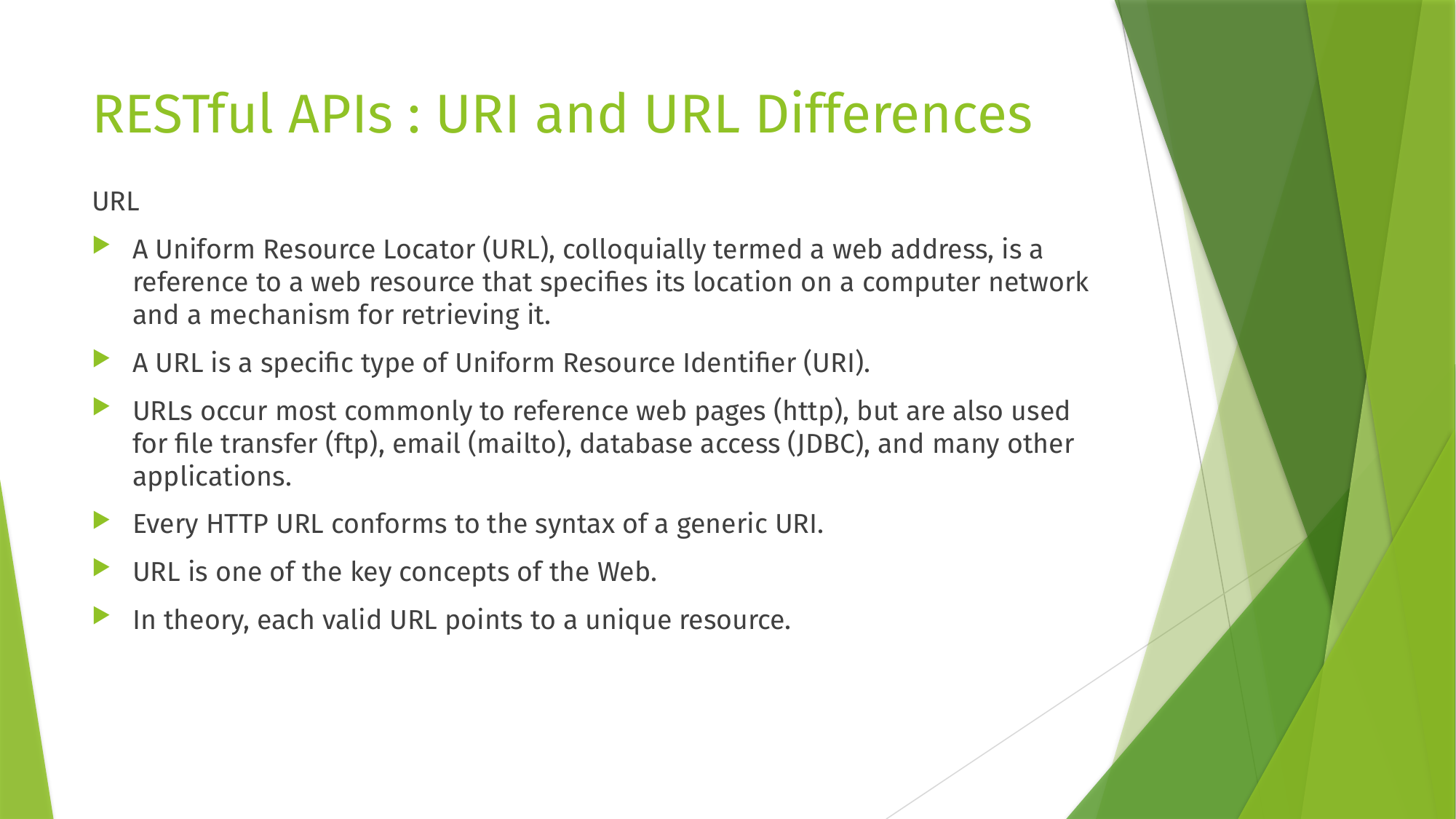

# RESTful APIs : URI and URL Differences
URL
A Uniform Resource Locator (URL), colloquially termed a web address, is a reference to a web resource that specifies its location on a computer network and a mechanism for retrieving it.
A URL is a specific type of Uniform Resource Identifier (URI).
URLs occur most commonly to reference web pages (http), but are also used for file transfer (ftp), email (mailto), database access (JDBC), and many other applications.
Every HTTP URL conforms to the syntax of a generic URI.
URL is one of the key concepts of the Web.
In theory, each valid URL points to a unique resource.